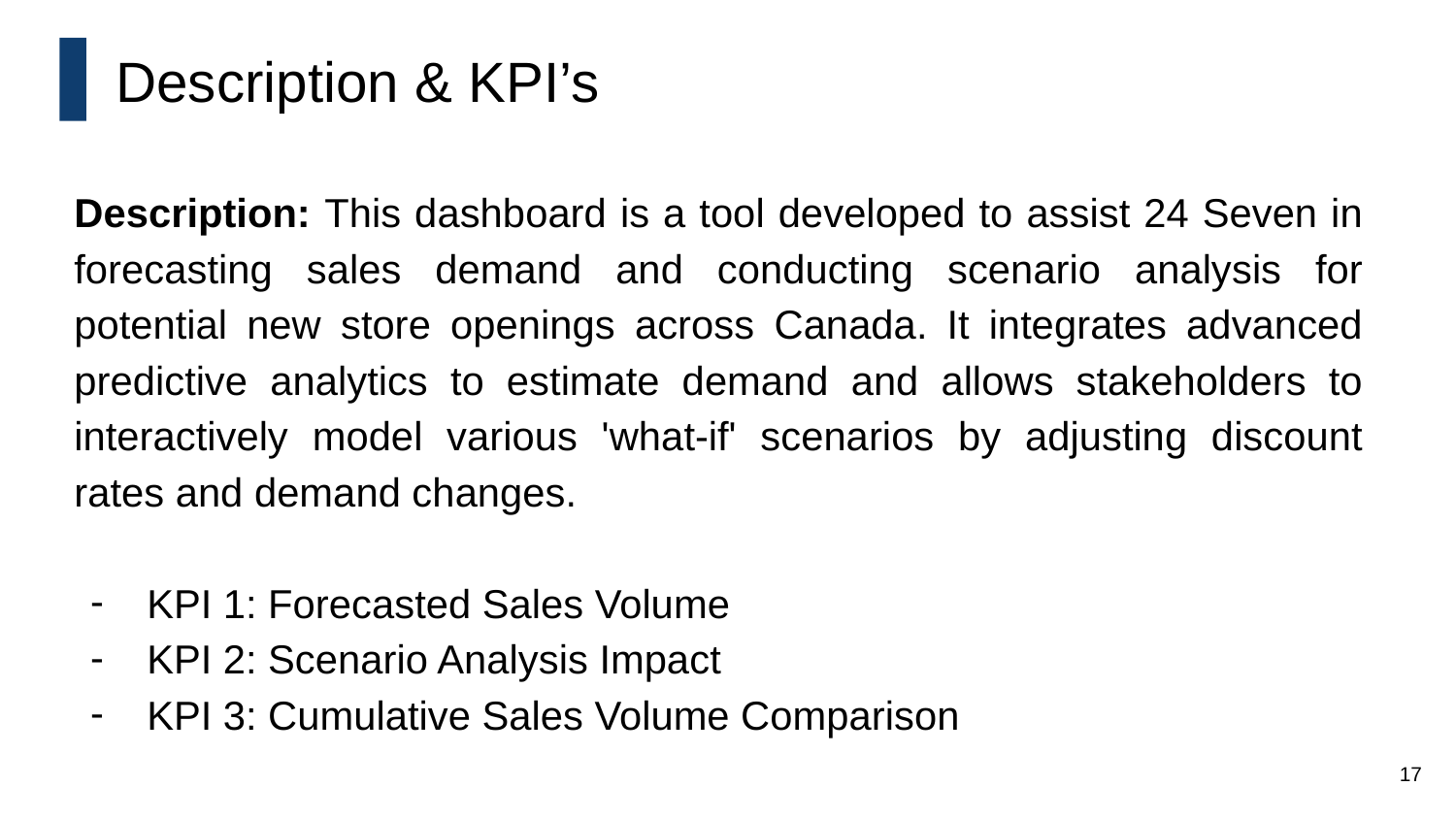

Description & KPI’s
Description: This dashboard is a tool developed to assist 24 Seven in forecasting sales demand and conducting scenario analysis for potential new store openings across Canada. It integrates advanced predictive analytics to estimate demand and allows stakeholders to interactively model various 'what-if' scenarios by adjusting discount rates and demand changes.

KPI 1: Forecasted Sales Volume
KPI 2: Scenario Analysis Impact
KPI 3: Cumulative Sales Volume Comparison

17